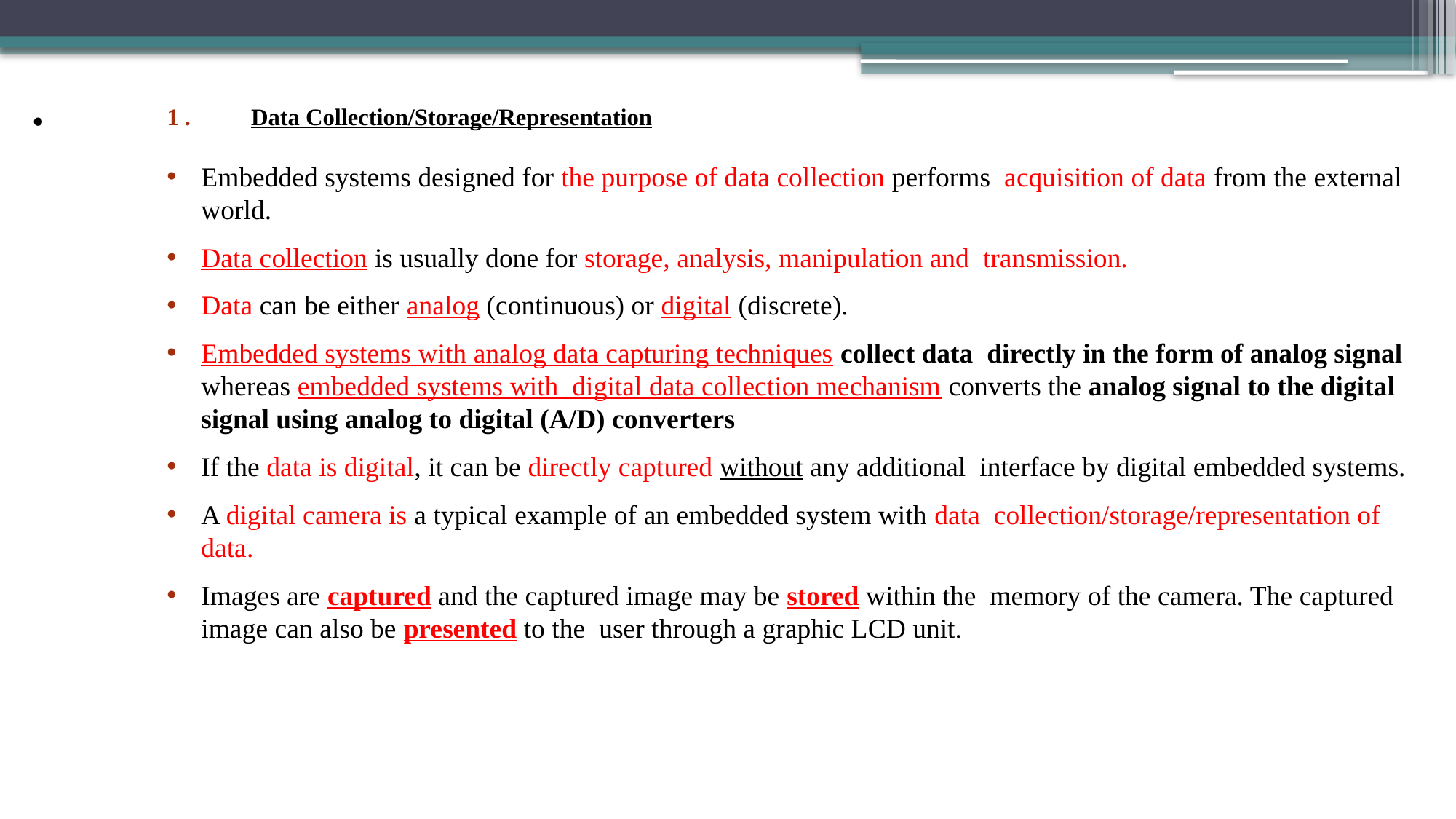

1 .	Data Collection/Storage/Representation
Embedded systems designed for the purpose of data collection performs  acquisition of data from the external world.
Data collection is usually done for storage, analysis, manipulation and  transmission.
Data can be either analog (continuous) or digital (discrete).
Embedded systems with analog data capturing techniques collect data  directly in the form of analog signal whereas embedded systems with  digital data collection mechanism converts the analog signal to the digital  signal using analog to digital (A/D) converters
If the data is digital, it can be directly captured without any additional  interface by digital embedded systems.
A digital camera is a typical example of an embedded system with data  collection/storage/representation of data.
Images are captured and the captured image may be stored within the  memory of the camera. The captured image can also be presented to the  user through a graphic LCD unit.